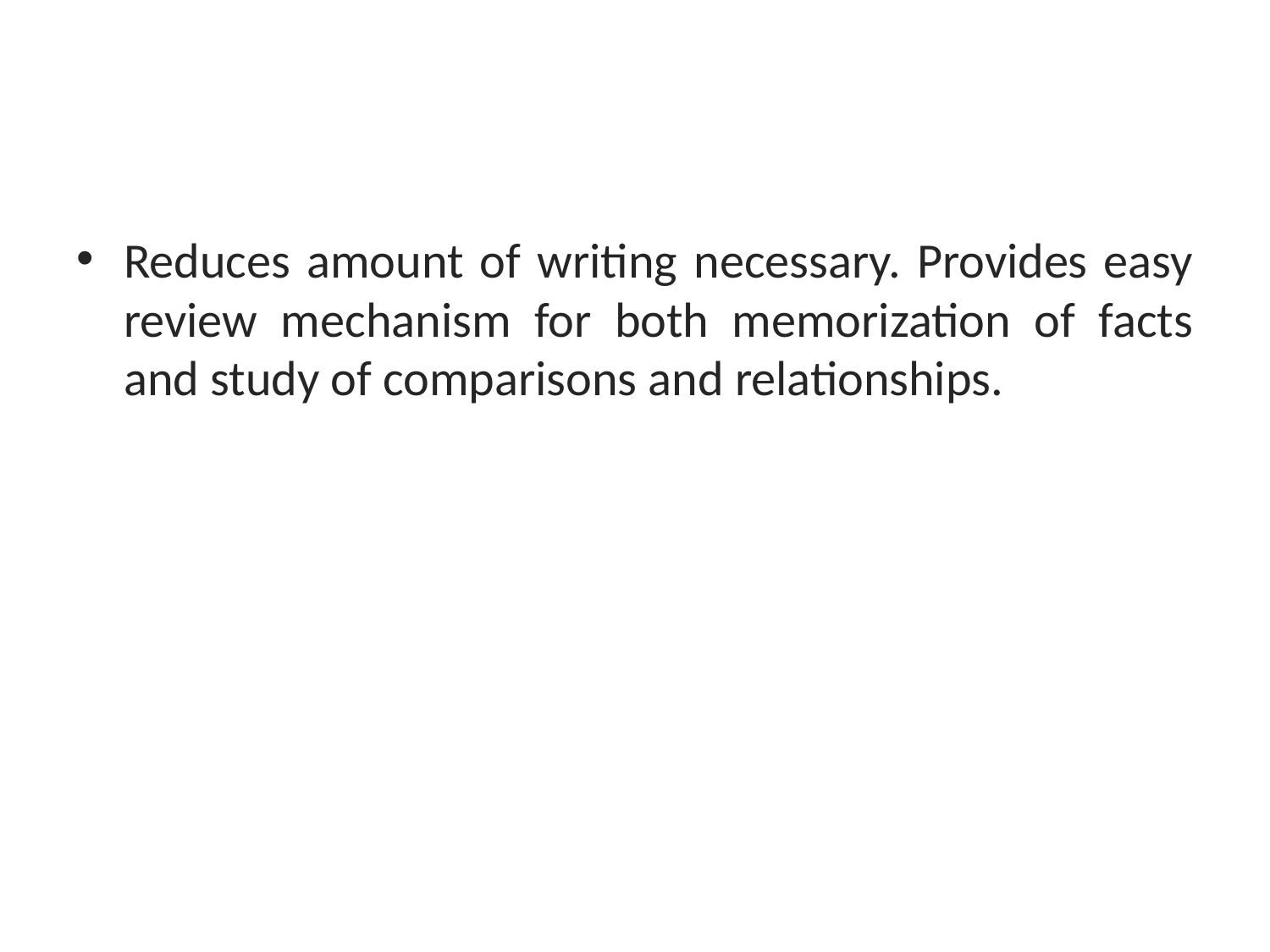

#
Reduces amount of writing necessary. Provides easy review mechanism for both memorization of facts and study of comparisons and relationships.